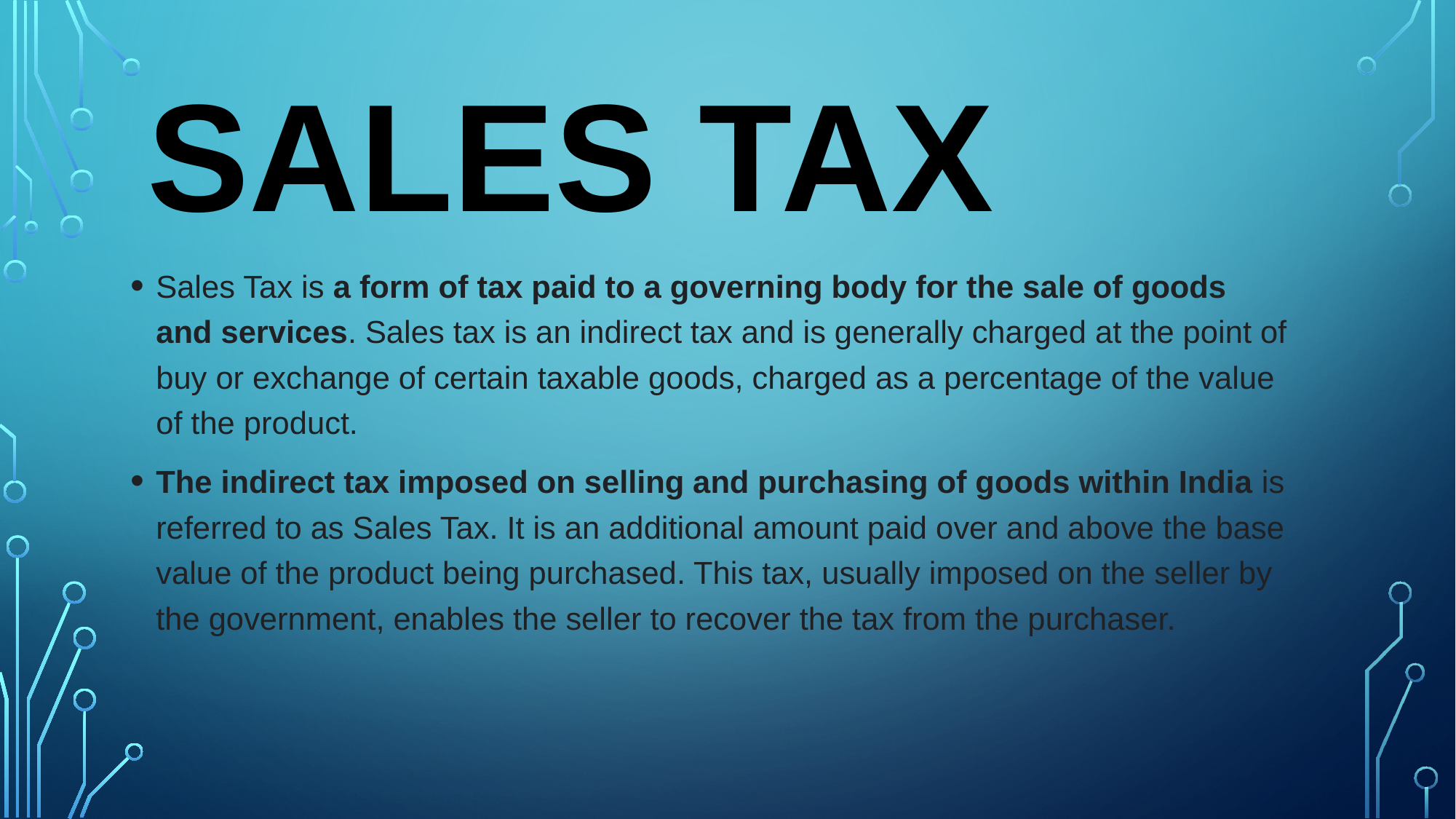

# Sales Tax
Sales Tax is a form of tax paid to a governing body for the sale of goods and services. Sales tax is an indirect tax and is generally charged at the point of buy or exchange of certain taxable goods, charged as a percentage of the value of the product.
The indirect tax imposed on selling and purchasing of goods within India is referred to as Sales Tax. It is an additional amount paid over and above the base value of the product being purchased. This tax, usually imposed on the seller by the government, enables the seller to recover the tax from the purchaser.